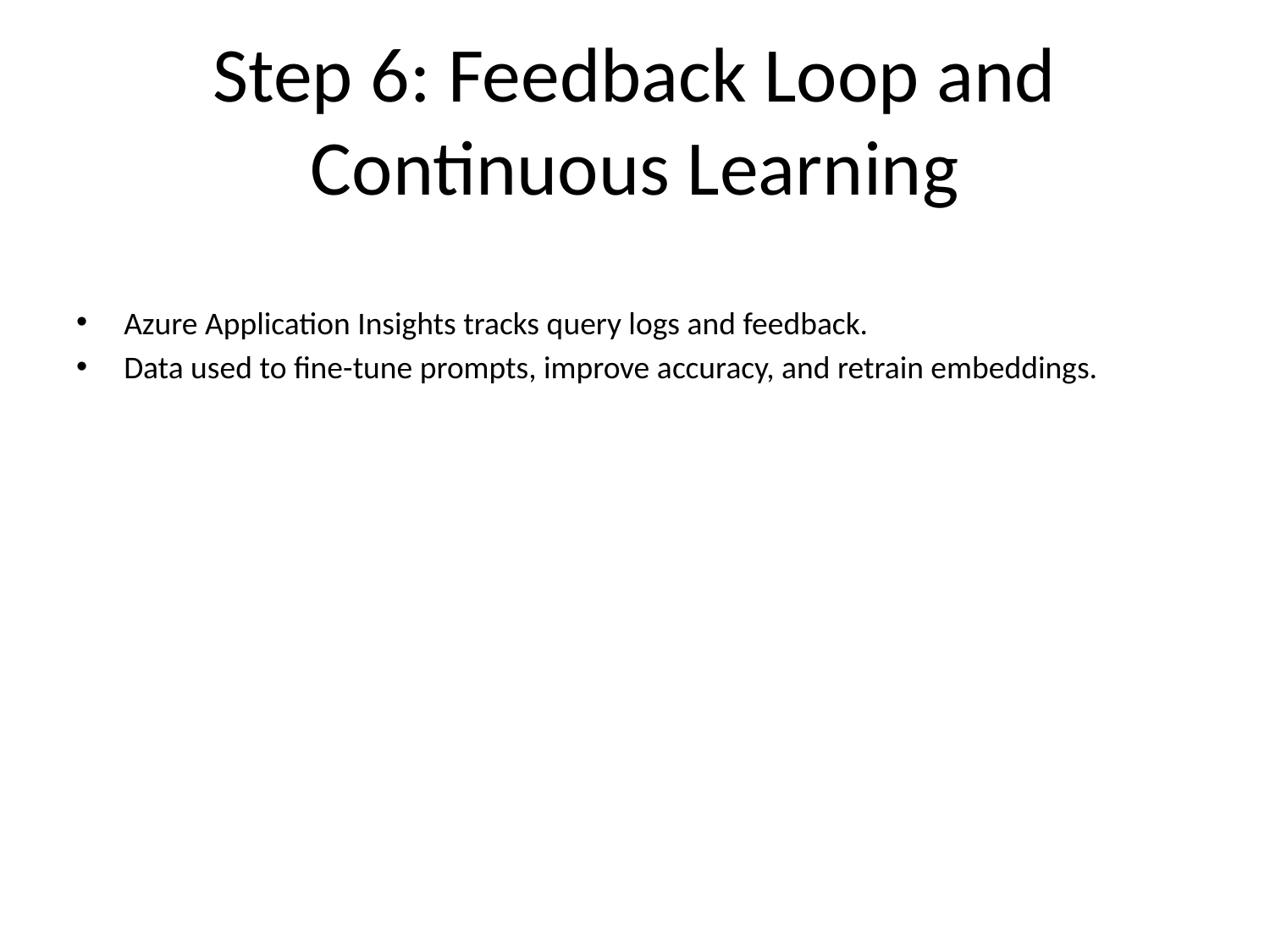

# Step 6: Feedback Loop and Continuous Learning

Azure Application Insights tracks query logs and feedback.
Data used to fine-tune prompts, improve accuracy, and retrain embeddings.